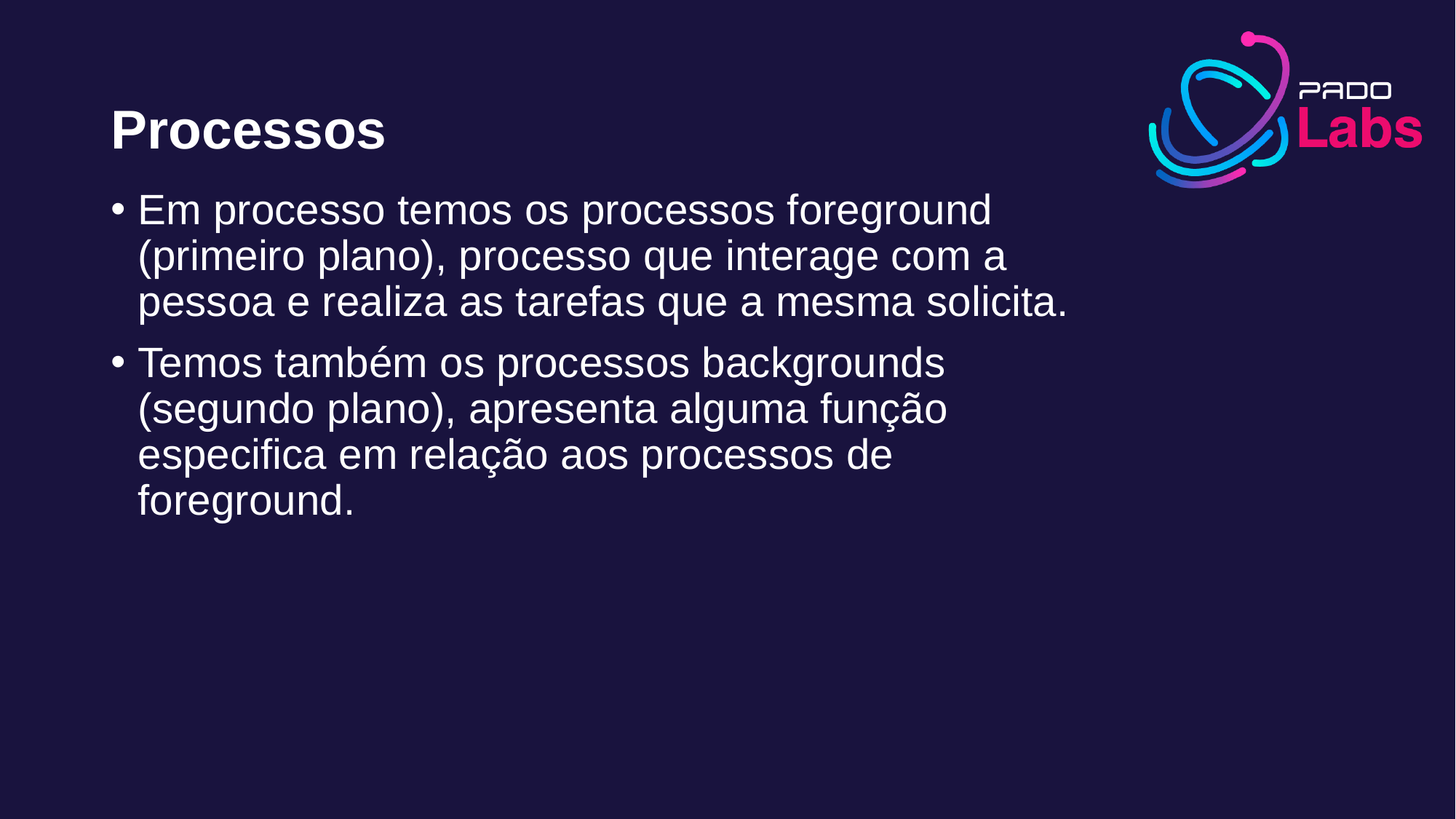

Processos
Em processo temos os processos foreground (primeiro plano), processo que interage com a pessoa e realiza as tarefas que a mesma solicita.
Temos também os processos backgrounds (segundo plano), apresenta alguma função especifica em relação aos processos de foreground.